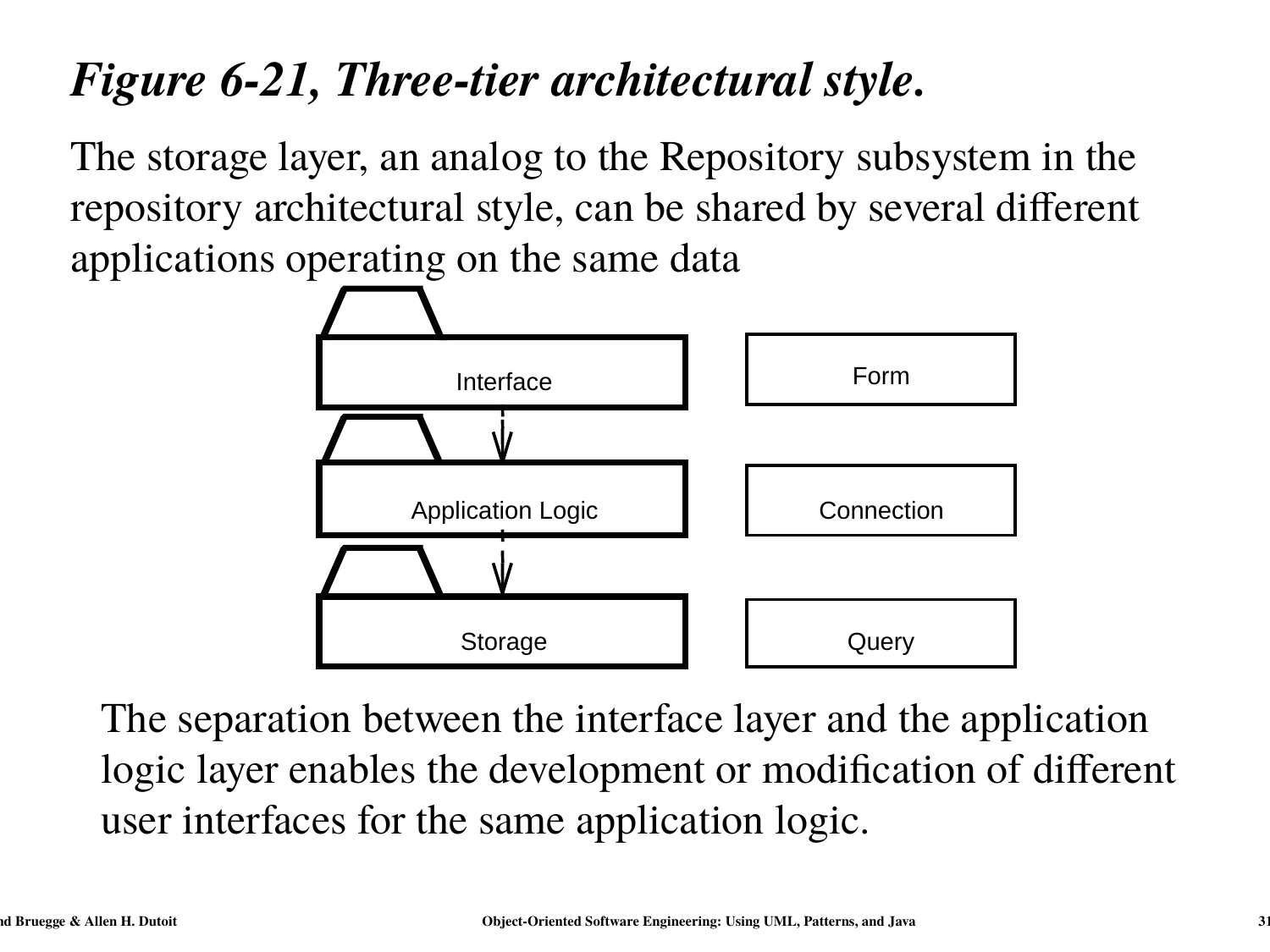

# Figure 6-21, Three-tier architectural style.
The storage layer, an analog to the Repository subsystem in the repository architectural style, can be shared by several different applications operating on the same data

Form
Interface

Application Logic
Connection

Storage
Query
The separation between the interface layer and the application logic layer enables the development or modification of different user interfaces for the same application logic.